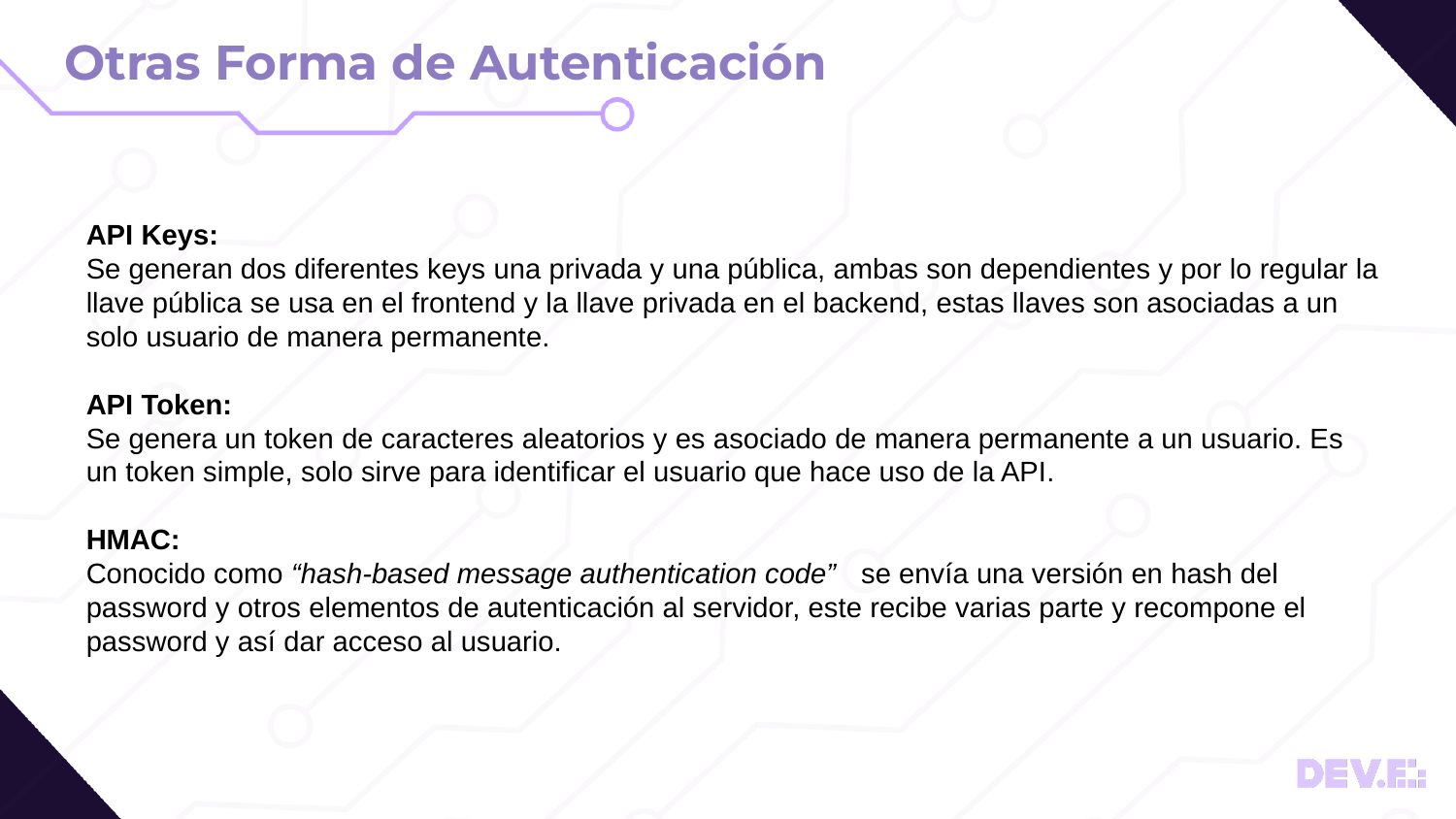

# Otras Forma de Autenticación
API Keys:
Se generan dos diferentes keys una privada y una pública, ambas son dependientes y por lo regular la llave pública se usa en el frontend y la llave privada en el backend, estas llaves son asociadas a un solo usuario de manera permanente.

API Token:
Se genera un token de caracteres aleatorios y es asociado de manera permanente a un usuario. Es un token simple, solo sirve para identificar el usuario que hace uso de la API.

HMAC:
Conocido como “hash-based message authentication code”   se envía una versión en hash del password y otros elementos de autenticación al servidor, este recibe varias parte y recompone el password y así dar acceso al usuario.